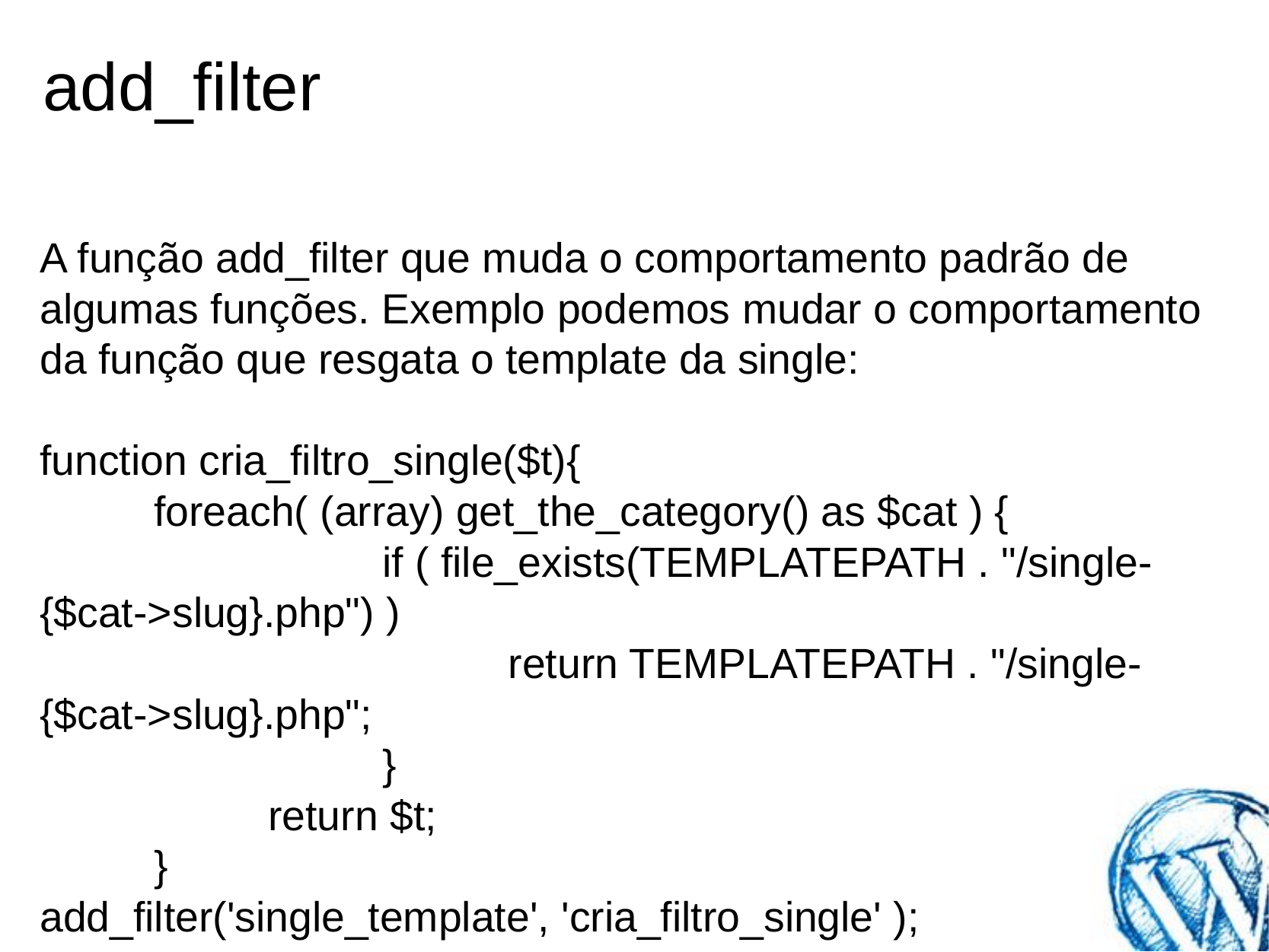

# add_filter
A função add_filter que muda o comportamento padrão de algumas funções. Exemplo podemos mudar o comportamento da função que resgata o template da single:

function cria_filtro_single($t){
	foreach( (array) get_the_category() as $cat ) {
			if ( file_exists(TEMPLATEPATH . "/single-{$cat->slug}.php") )
				 return TEMPLATEPATH . "/single-{$cat->slug}.php";
			}
		return $t;
	}
add_filter('single_template', 'cria_filtro_single' );